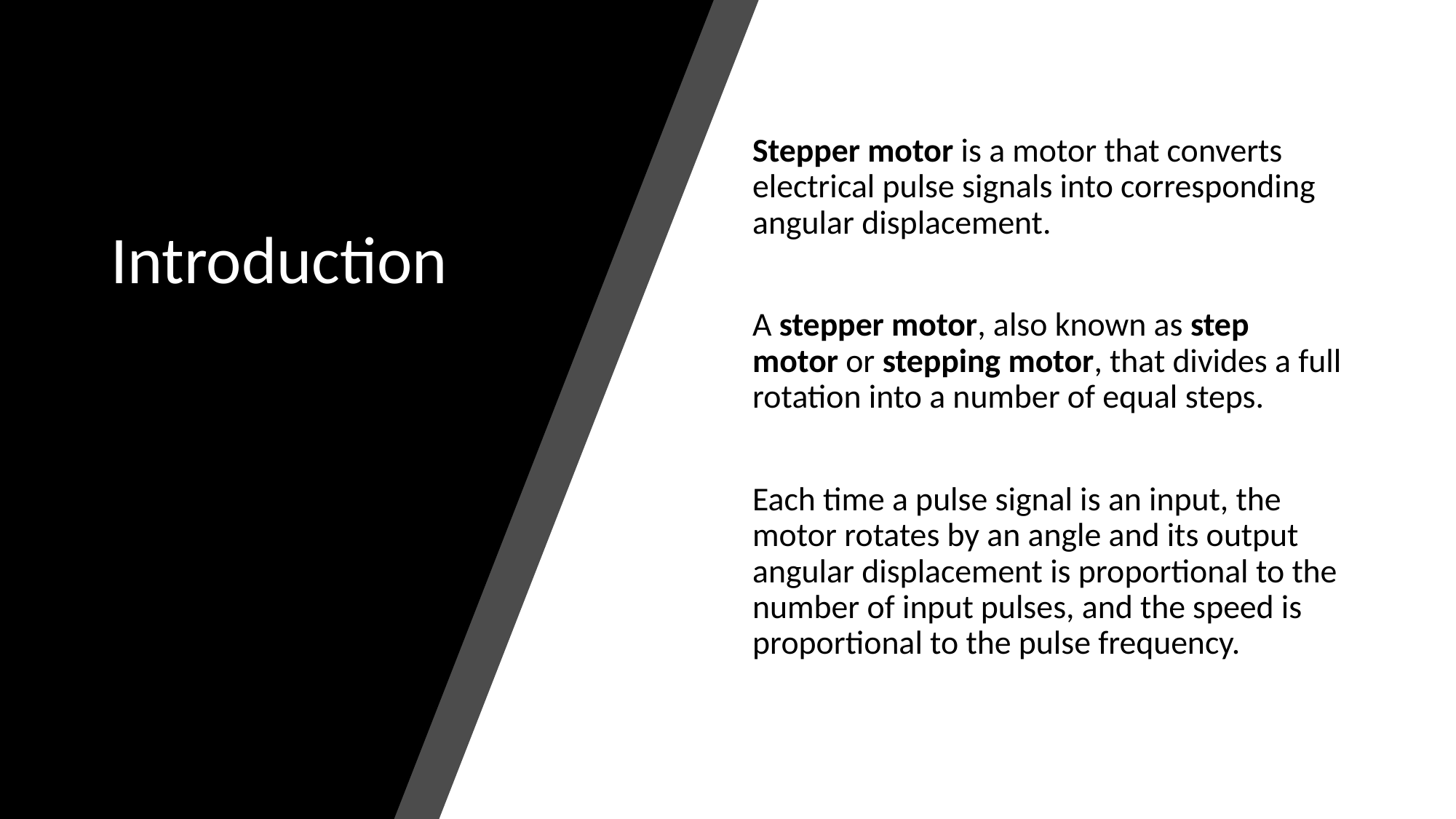

# Introduction
Stepper motor is a motor that converts electrical pulse signals into corresponding angular displacement.

A stepper motor, also known as step motor or stepping motor, that divides a full rotation into a number of equal steps.

Each time a pulse signal is an input, the motor rotates by an angle and its output angular displacement is proportional to the number of input pulses, and the speed is proportional to the pulse frequency.